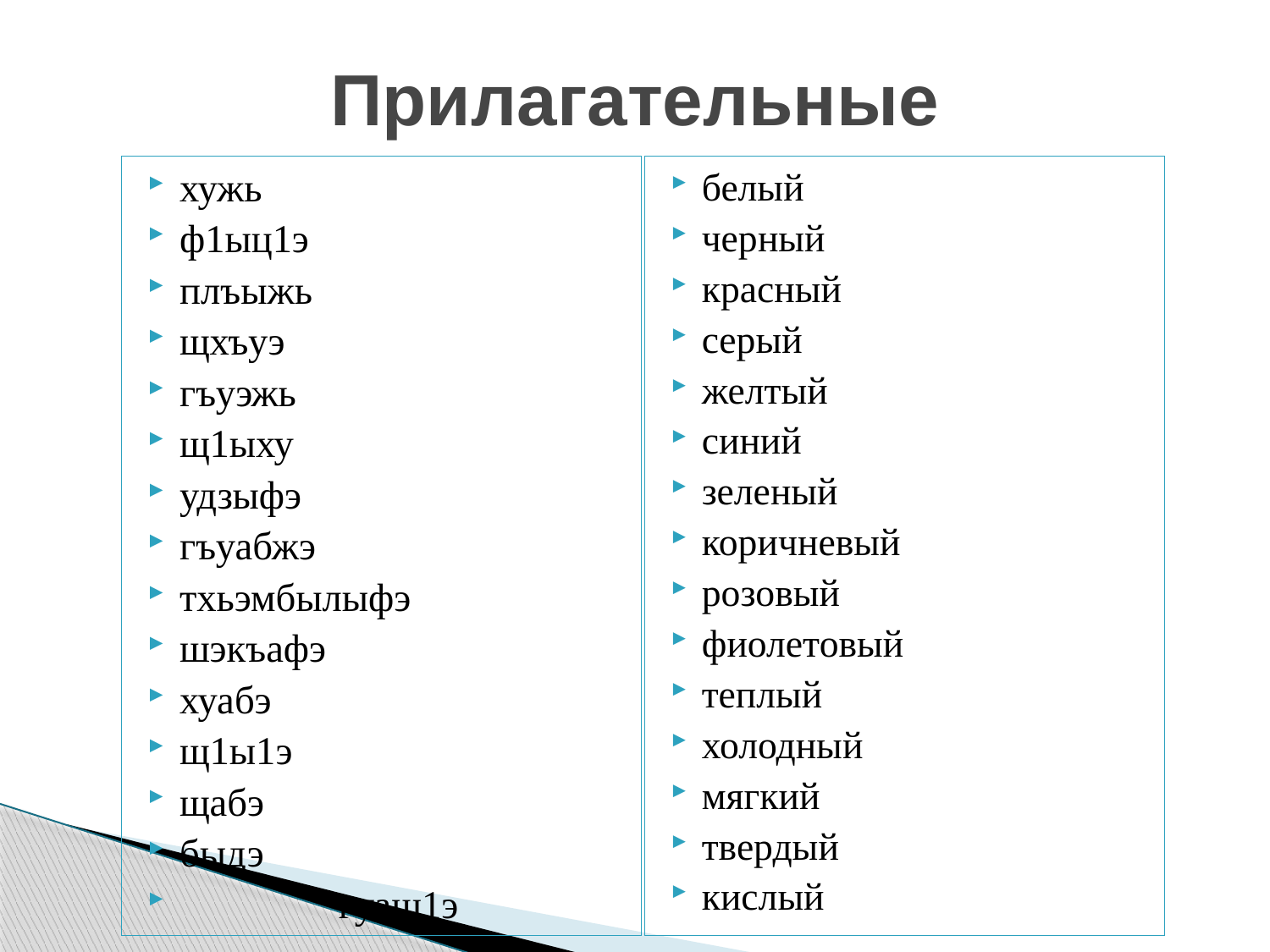

# Прилагательные
хужь
ф1ыц1э
плъыжь
щхъуэ
гъуэжь
щ1ыху
удзыфэ
гъуабжэ
тхьэмбылыфэ
шэкъафэ
хуабэ
щ1ы1э
щабэ
быдэ
                гуащ1э

белый
черный
красный
серый
желтый
синий
зеленый
коричневый
розовый
фиолетовый
теплый
холодный
мягкий
твердый
кислый